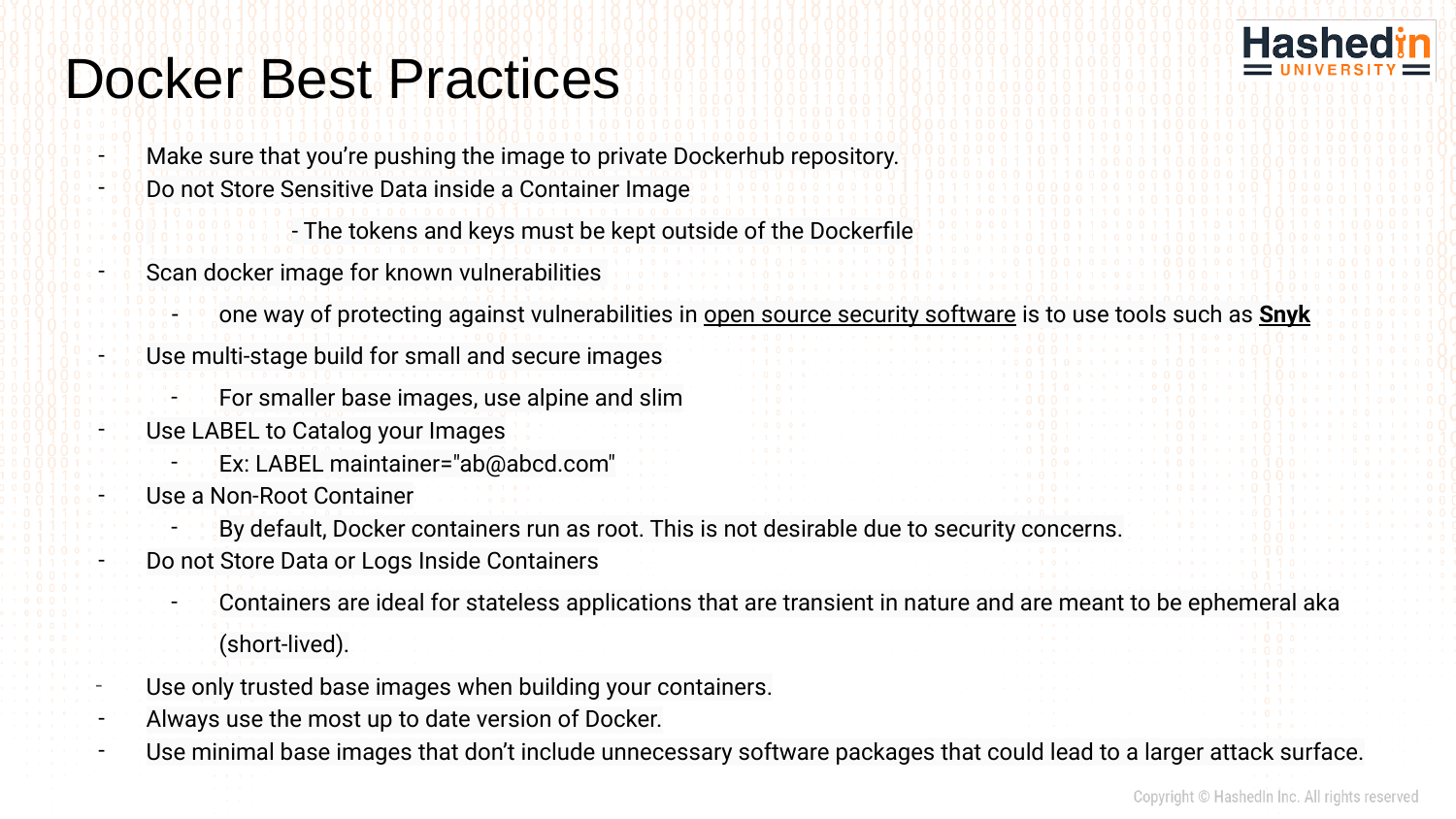

# Docker Best Practices
Make sure that you’re pushing the image to private Dockerhub repository.
Do not Store Sensitive Data inside a Container Image
 	- The tokens and keys must be kept outside of the Dockerfile
Scan docker image for known vulnerabilities
one way of protecting against vulnerabilities in open source security software is to use tools such as Snyk
Use multi-stage build for small and secure images
For smaller base images, use alpine and slim
Use LABEL to Catalog your Images
Ex: LABEL maintainer="ab@abcd.com"
Use a Non-Root Container
By default, Docker containers run as root. This is not desirable due to security concerns.
Do not Store Data or Logs Inside Containers
Containers are ideal for stateless applications that are transient in nature and are meant to be ephemeral aka (short-lived).
Use only trusted base images when building your containers.
Always use the most up to date version of Docker.
Use minimal base images that don’t include unnecessary software packages that could lead to a larger attack surface.